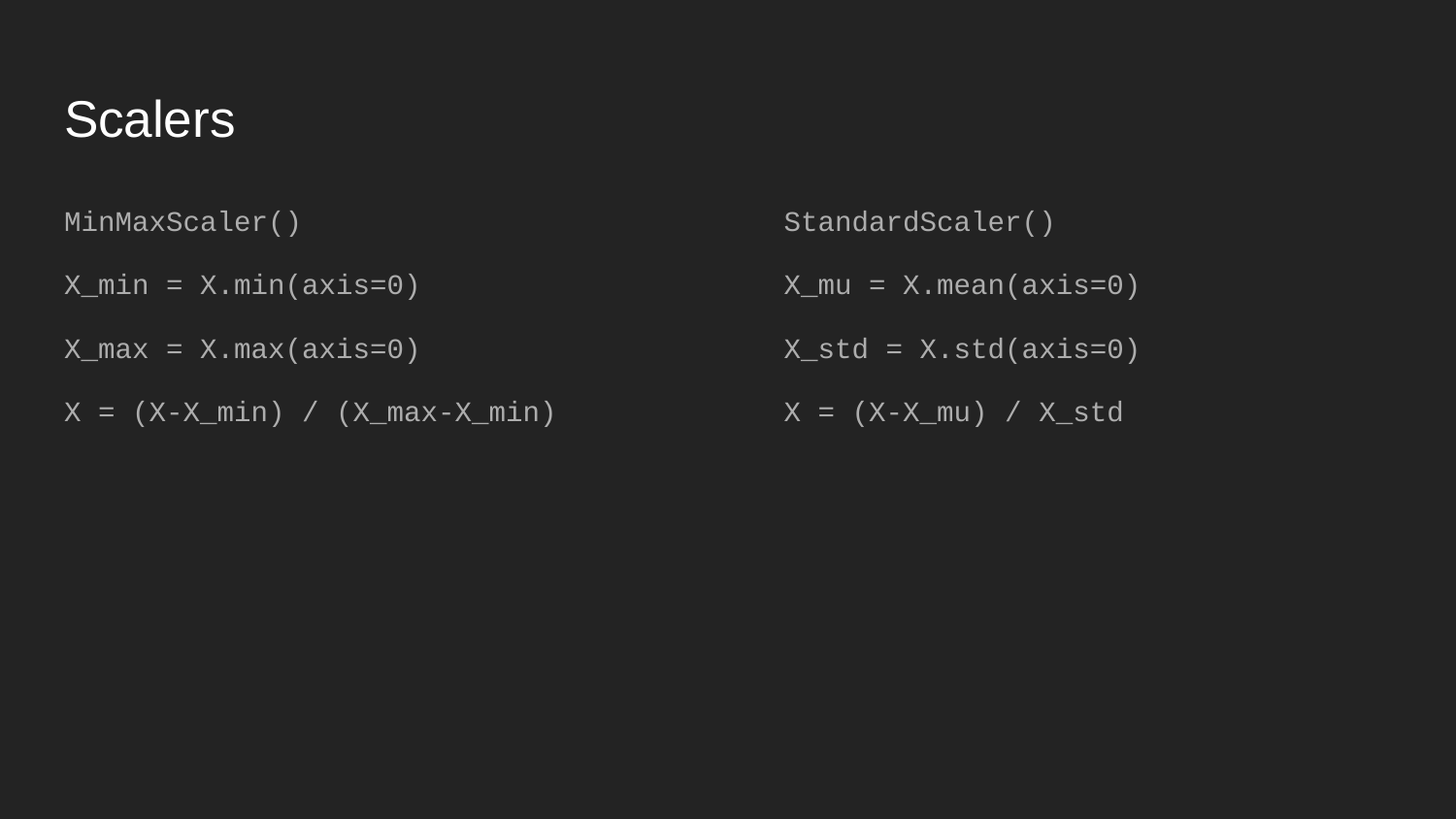

# Scalers
MinMaxScaler()
X_min = X.min(axis=0)
X_max = X.max(axis=0)
X = (X-X_min) / (X_max-X_min)
StandardScaler()
X_mu = X.mean(axis=0)
X_std = X.std(axis=0)
X = (X-X_mu) / X_std